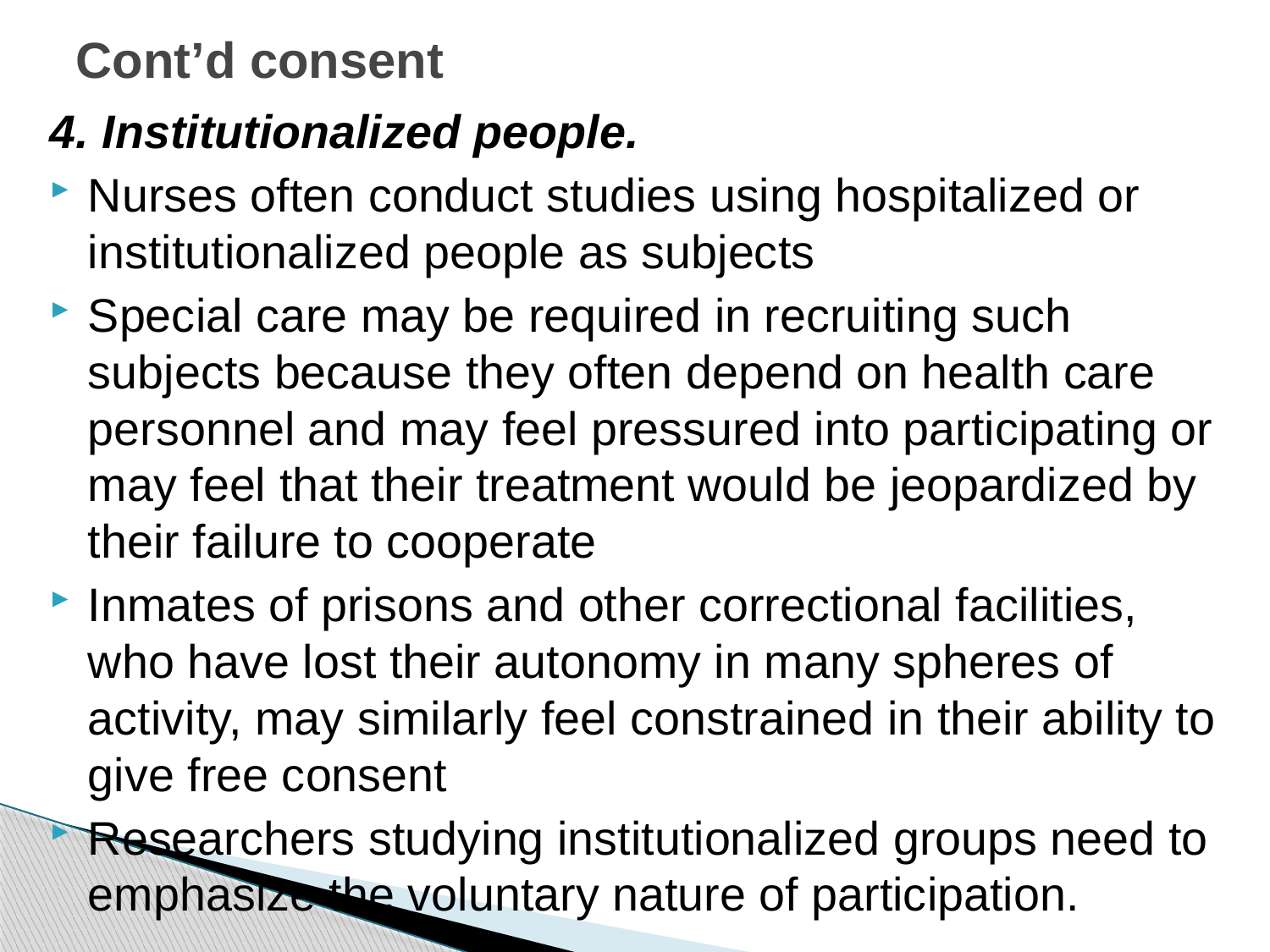

# Cont’d consent
4. Institutionalized people.
Nurses often conduct studies using hospitalized or institutionalized people as subjects
Special care may be required in recruiting such subjects because they often depend on health care personnel and may feel pressured into participating or may feel that their treatment would be jeopardized by their failure to cooperate
Inmates of prisons and other correctional facilities, who have lost their autonomy in many spheres of activity, may similarly feel constrained in their ability to give free consent
Researchers studying institutionalized groups need to emphasize the voluntary nature of participation.